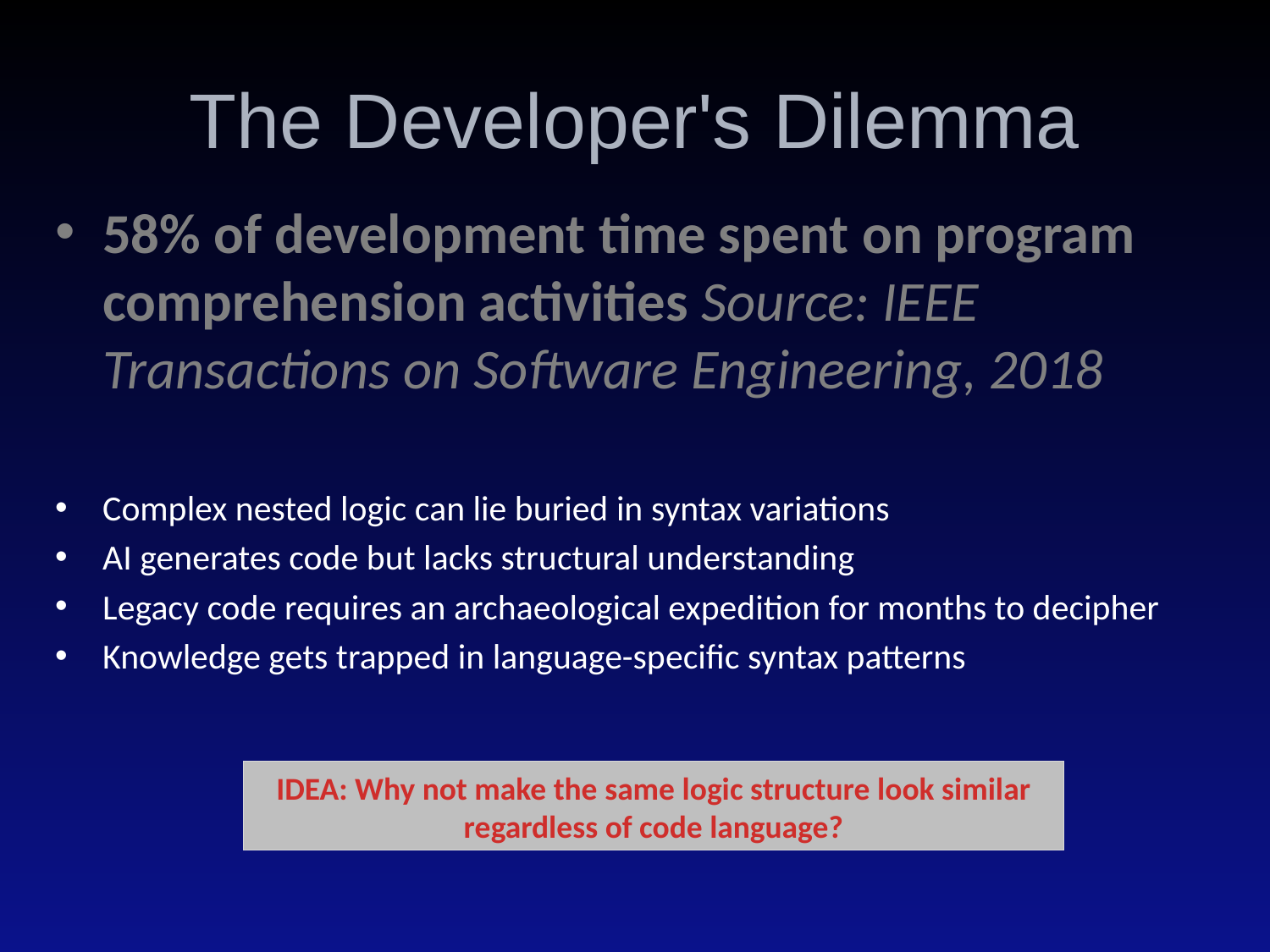

# The Developer's Dilemma
58% of development time spent on program comprehension activities Source: IEEE Transactions on Software Engineering, 2018

Complex nested logic can lie buried in syntax variations
AI generates code but lacks structural understanding
Legacy code requires an archaeological expedition for months to decipher
Knowledge gets trapped in language-specific syntax patterns
IDEA: Why not make the same logic structure look similar regardless of code language?